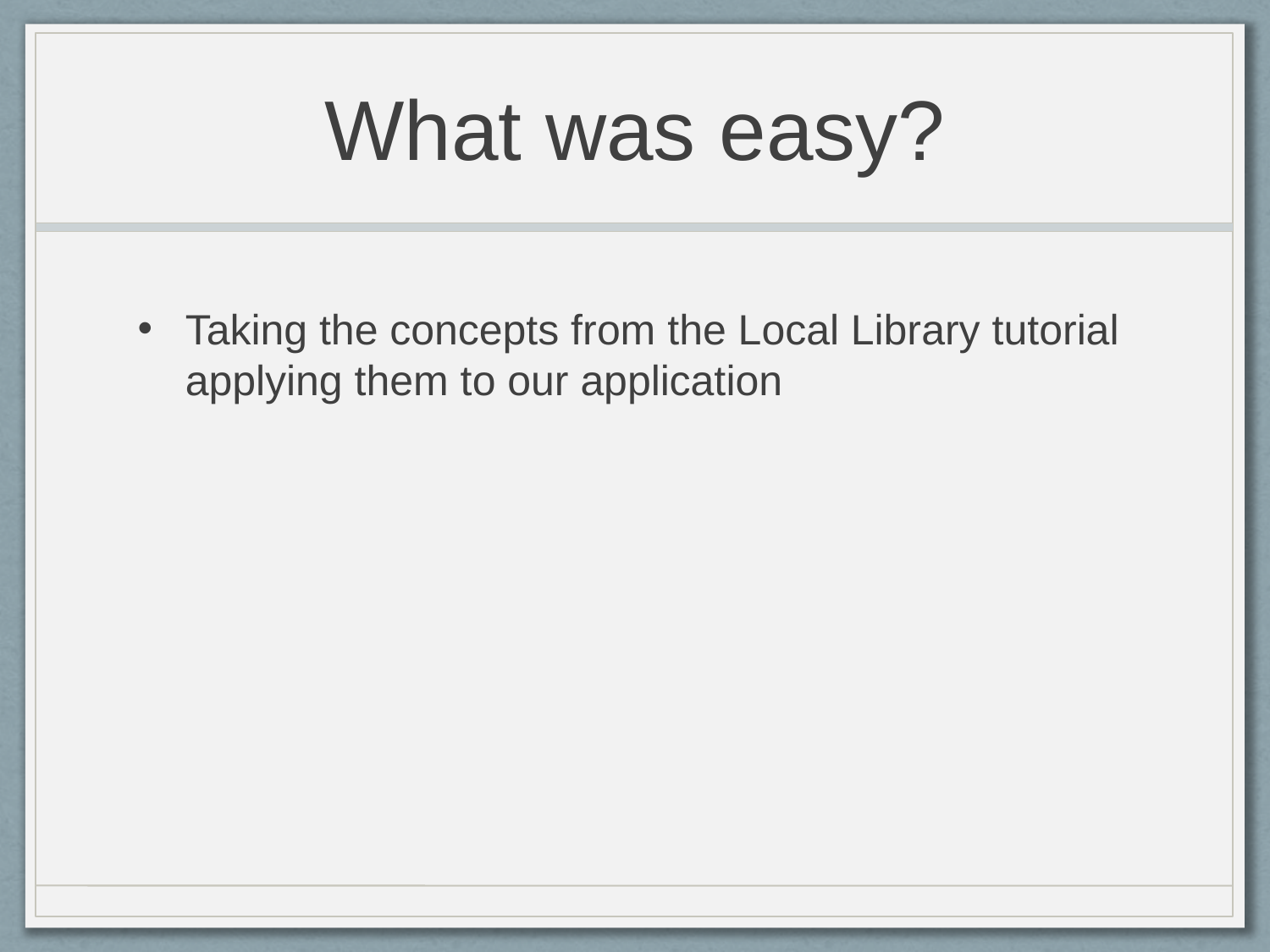

# What was easy?
Taking the concepts from the Local Library tutorial applying them to our application